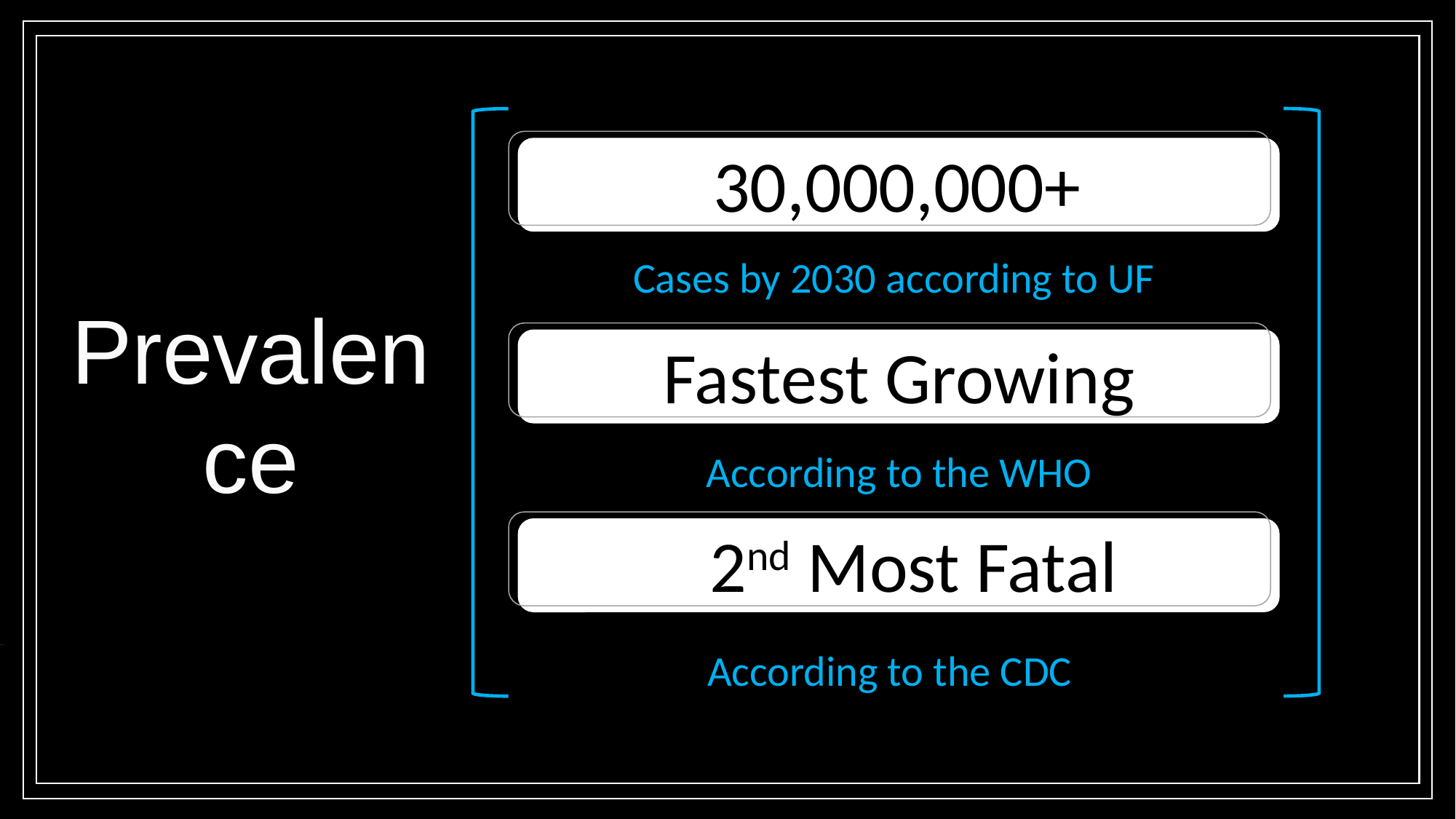

# 30,000,000+

Cases by 2030 according to UF
Fastest Growing

Prevalence
According to the WHO
2nd Most Fatal

According to the CDC